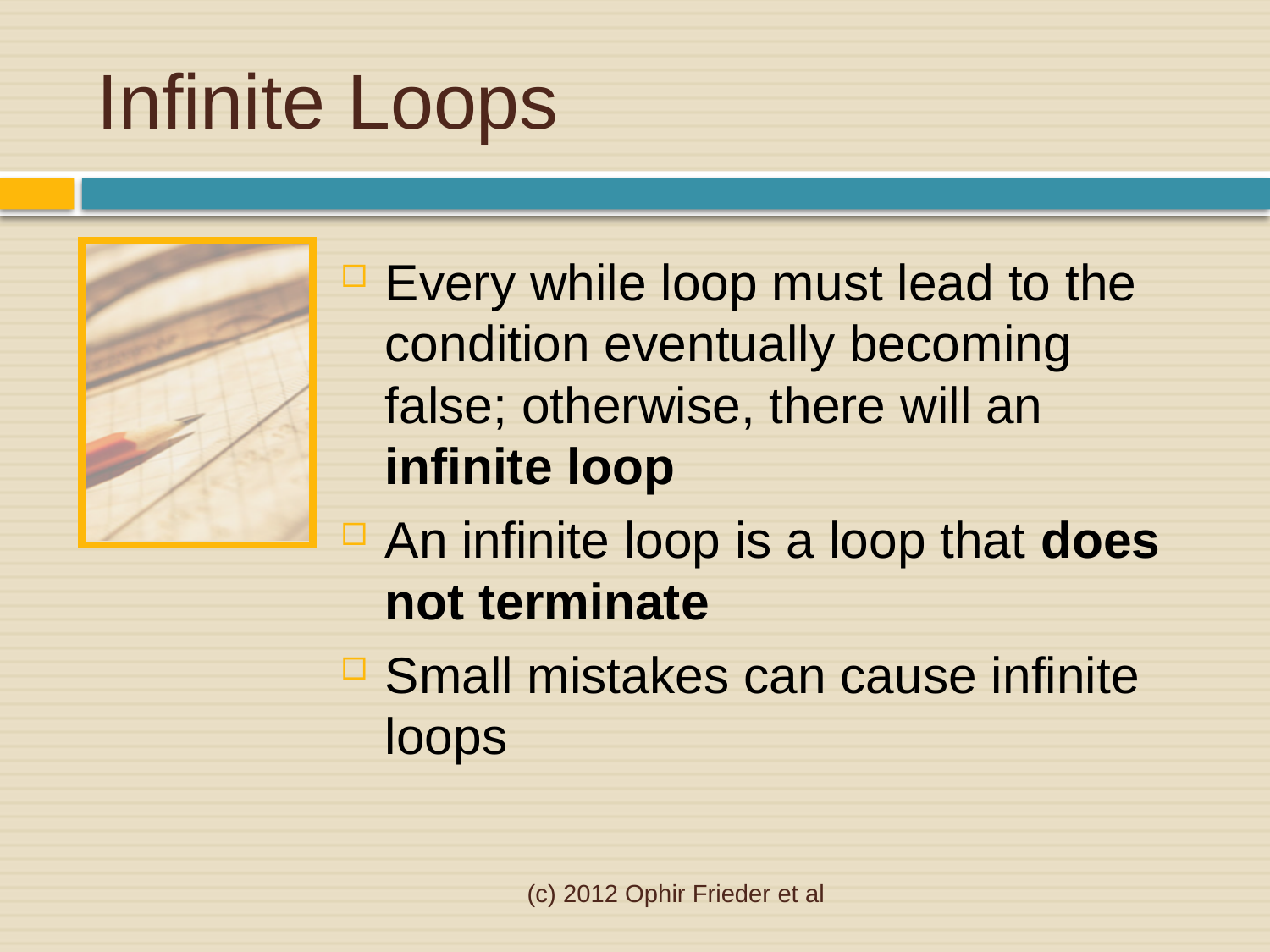

# Infinite Loops
Every while loop must lead to the condition eventually becoming false; otherwise, there will an infinite loop
An infinite loop is a loop that does not terminate
Small mistakes can cause infinite loops

(c) 2012 Ophir Frieder et al